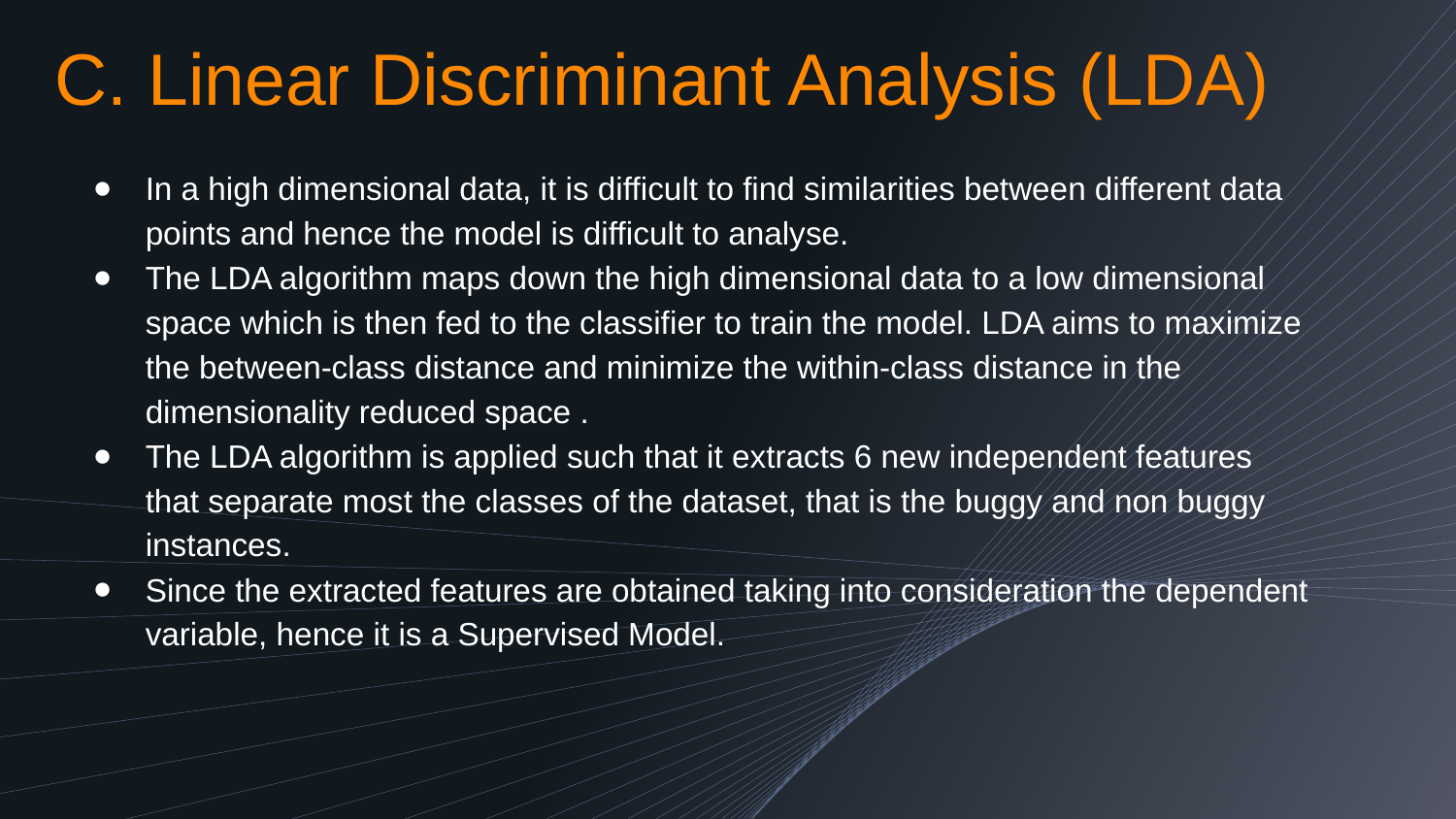

# C. Linear Discriminant Analysis (LDA)
In a high dimensional data, it is difficult to find similarities between different data points and hence the model is difficult to analyse.
The LDA algorithm maps down the high dimensional data to a low dimensional space which is then fed to the classifier to train the model. LDA aims to maximize the between-class distance and minimize the within-class distance in the dimensionality reduced space .
The LDA algorithm is applied such that it extracts 6 new independent features that separate most the classes of the dataset, that is the buggy and non buggy instances.
Since the extracted features are obtained taking into consideration the dependent variable, hence it is a Supervised Model.